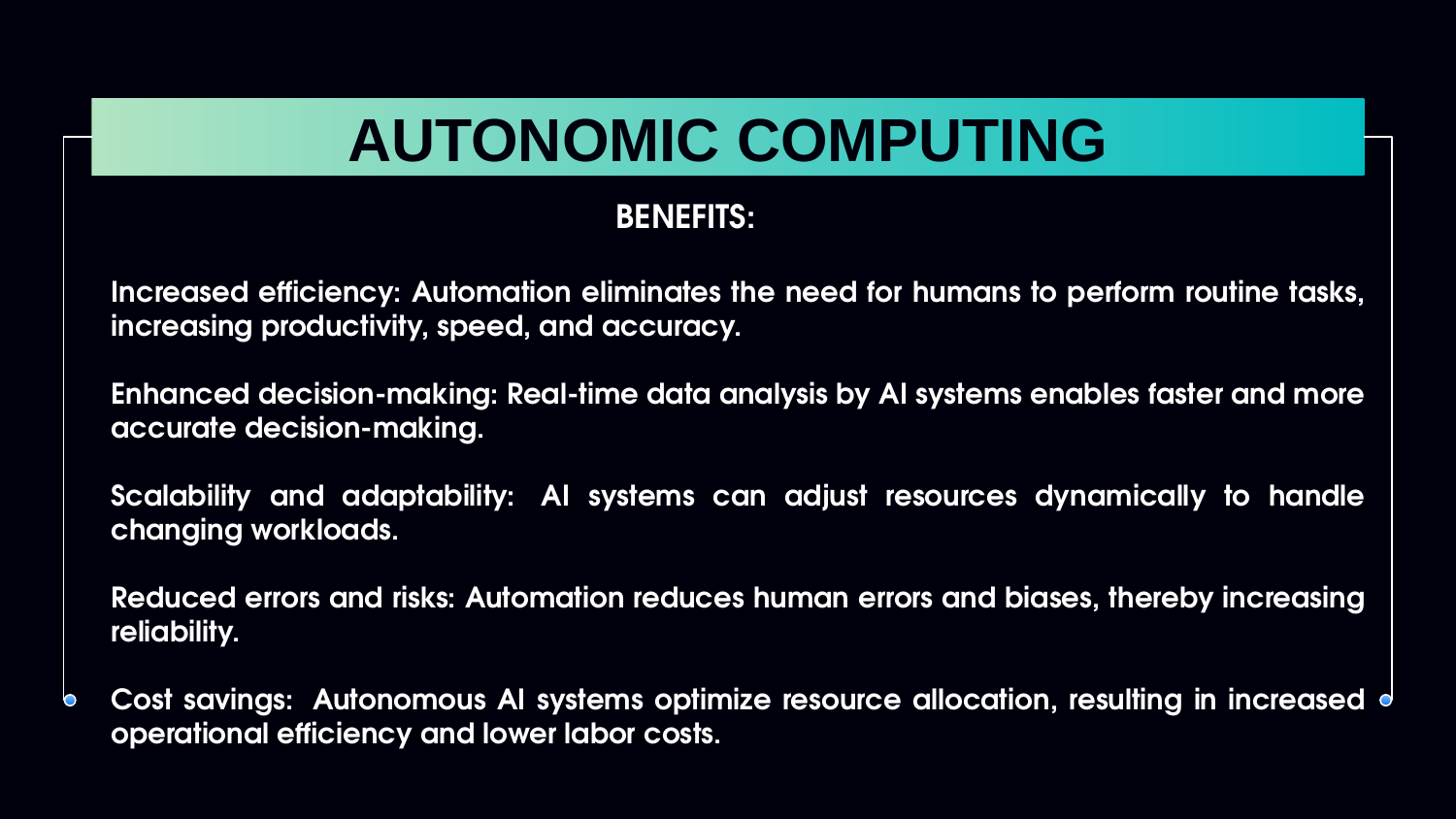

# AUTONOMIC COMPUTING

                                        BENEFITS:

Increased efficiency: Automation eliminates the need for humans to perform routine tasks, increasing productivity, speed, and accuracy.

Enhanced decision-making: Real-time data analysis by AI systems enables faster and more accurate decision-making.

Scalability and adaptability:  AI systems can adjust resources dynamically to handle changing workloads.

Reduced errors and risks: Automation reduces human errors and biases, thereby increasing reliability.

Cost savings:  Autonomous AI systems optimize resource allocation, resulting in increased operational efficiency and lower labor costs.